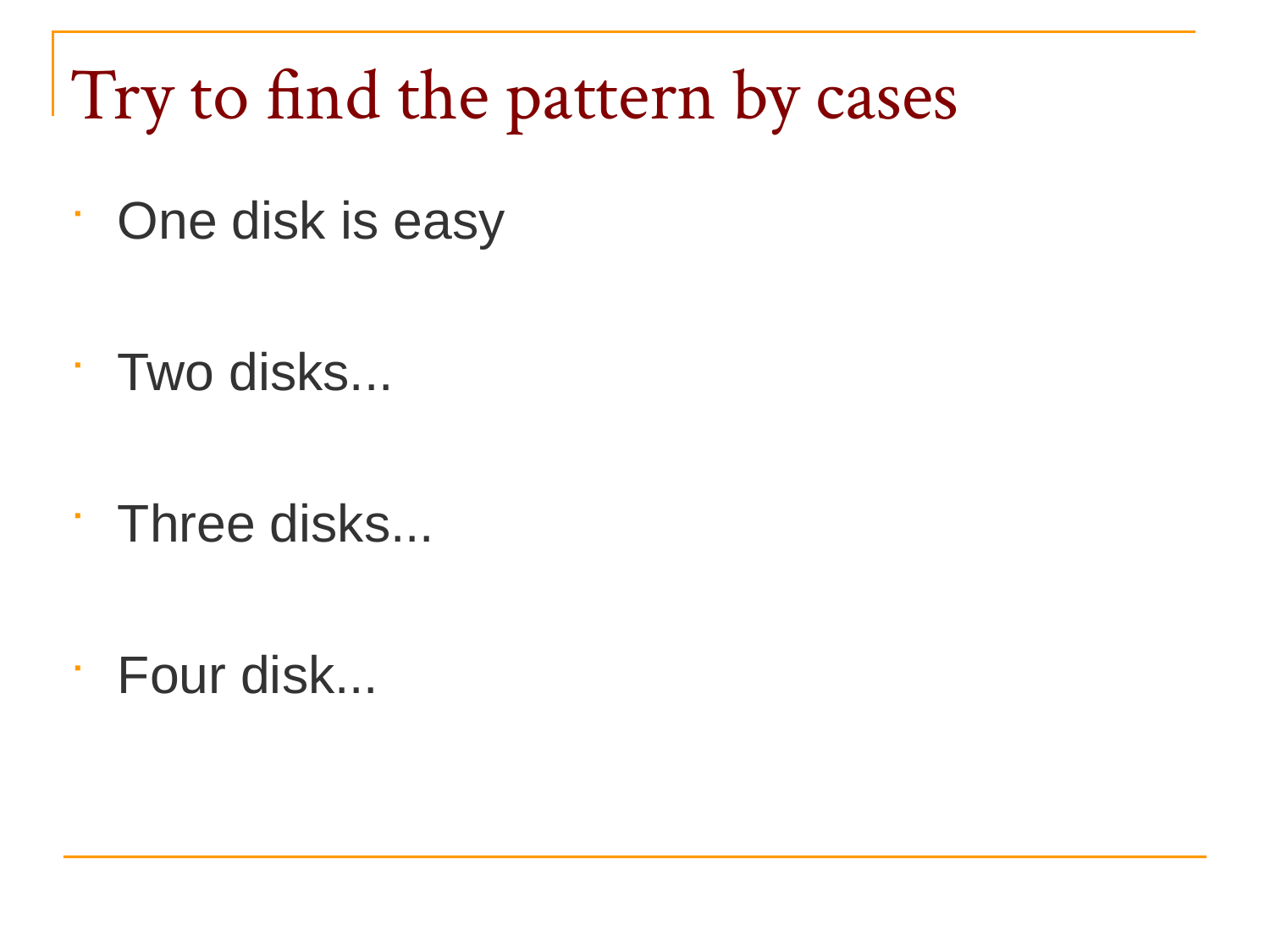

# Try to find the pattern by cases
One disk is easy

Two disks...

Three disks...

Four disk...